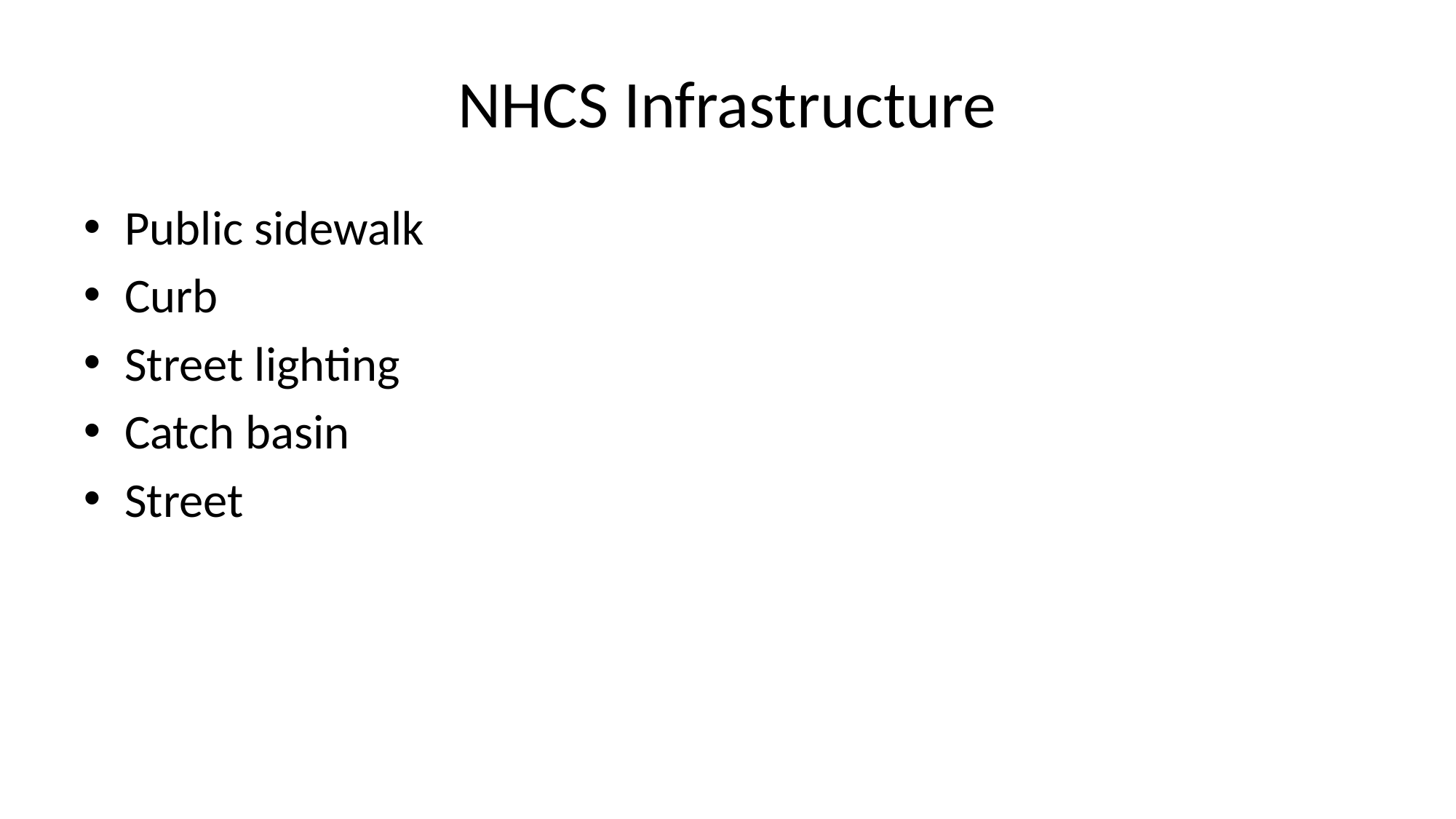

# NHCS Infrastructure
Public sidewalk
Curb
Street lighting
Catch basin
Street